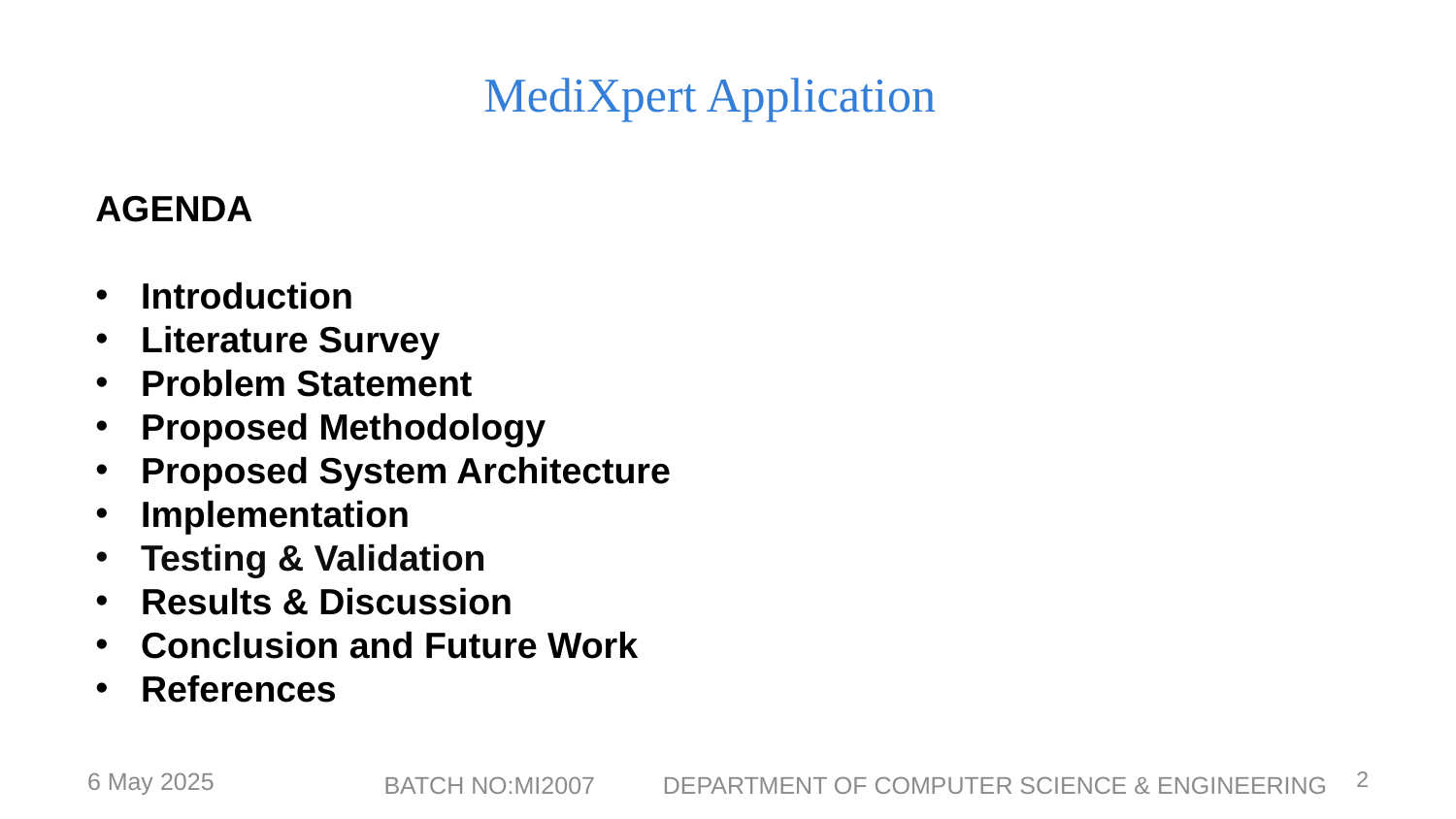

# MediXpert Application
AGENDA

Introduction
Literature Survey
Problem Statement
Proposed Methodology
Proposed System Architecture
Implementation
Testing & Validation
Results & Discussion
Conclusion and Future Work
References

6 May 2025
2
BATCH NO:MI2007          DEPARTMENT OF COMPUTER SCIENCE & ENGINEERING